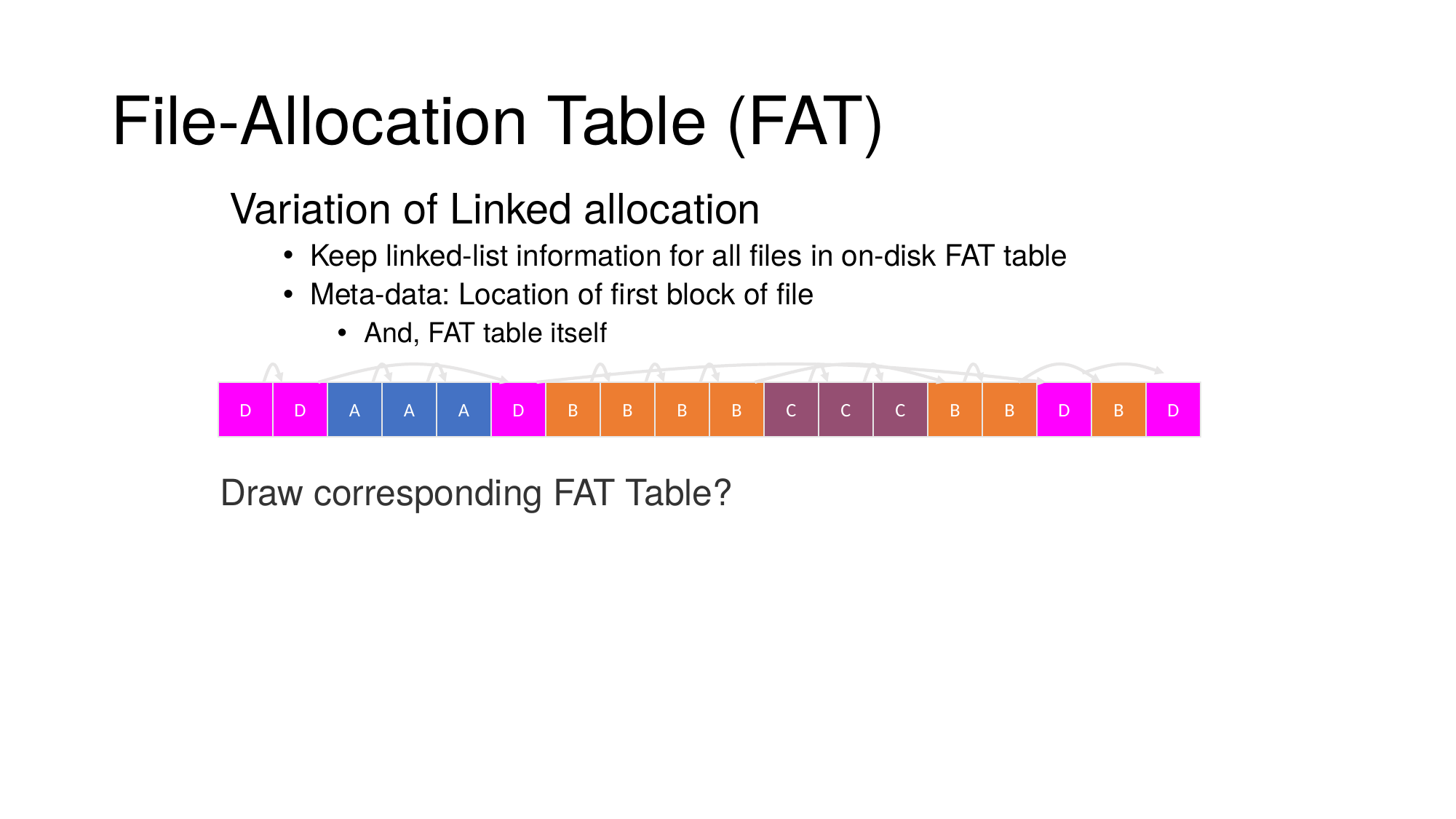

# File-Allocation Table (FAT)
Variation of Linked allocation
Keep linked-list information for all files in on-disk FAT table
Meta-data: Location of first block of file
And, FAT table itself

D
D
A
A
A
D
B
B
B
B
C
C
C
B
B
D
B
D
Draw corresponding FAT Table?